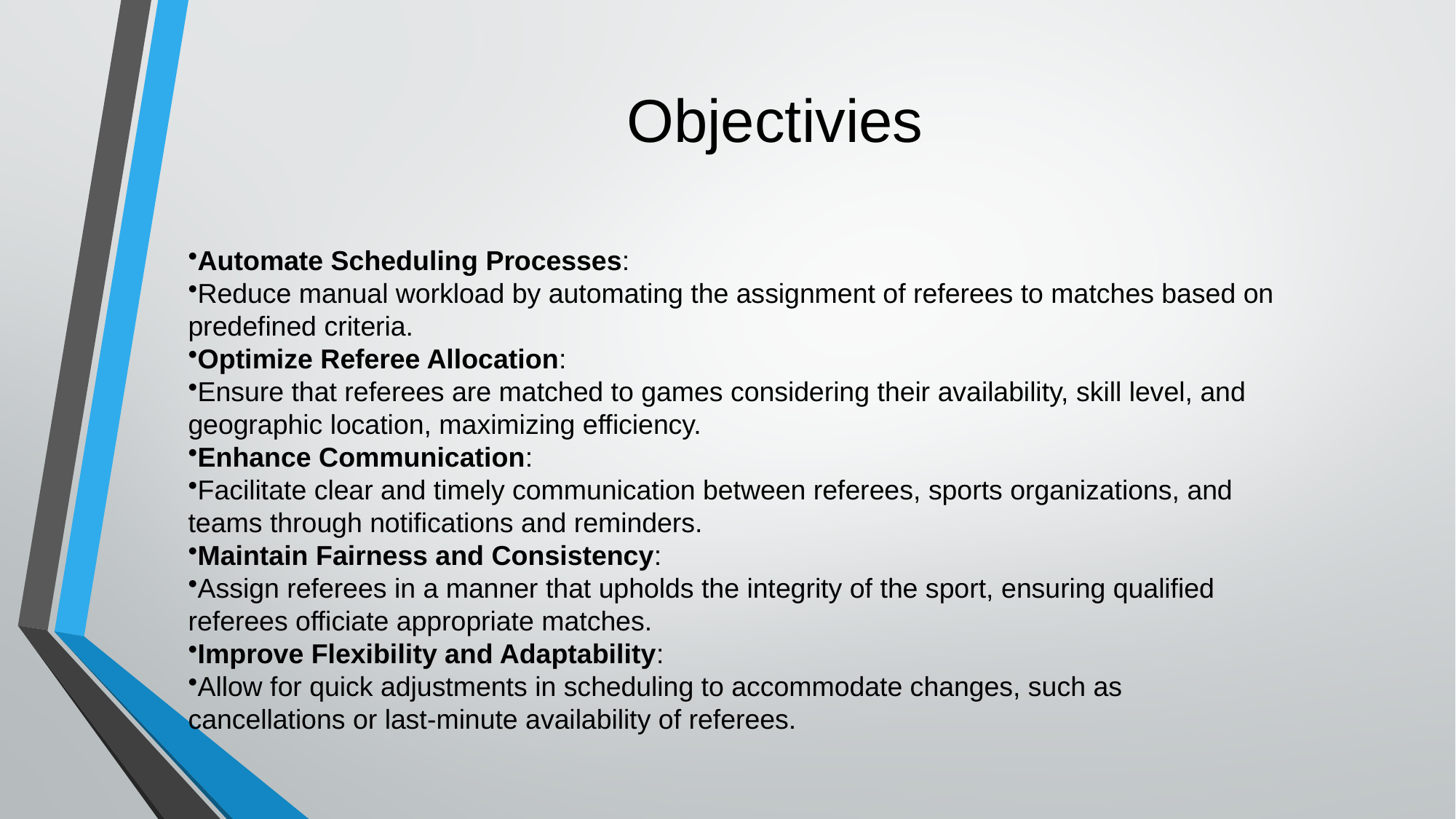

# Objectivies
Automate Scheduling Processes:
Reduce manual workload by automating the assignment of referees to matches based on predefined criteria.
Optimize Referee Allocation:
Ensure that referees are matched to games considering their availability, skill level, and geographic location, maximizing efficiency.
Enhance Communication:
Facilitate clear and timely communication between referees, sports organizations, and teams through notifications and reminders.
Maintain Fairness and Consistency:
Assign referees in a manner that upholds the integrity of the sport, ensuring qualified referees officiate appropriate matches.
Improve Flexibility and Adaptability:
Allow for quick adjustments in scheduling to accommodate changes, such as cancellations or last-minute availability of referees.